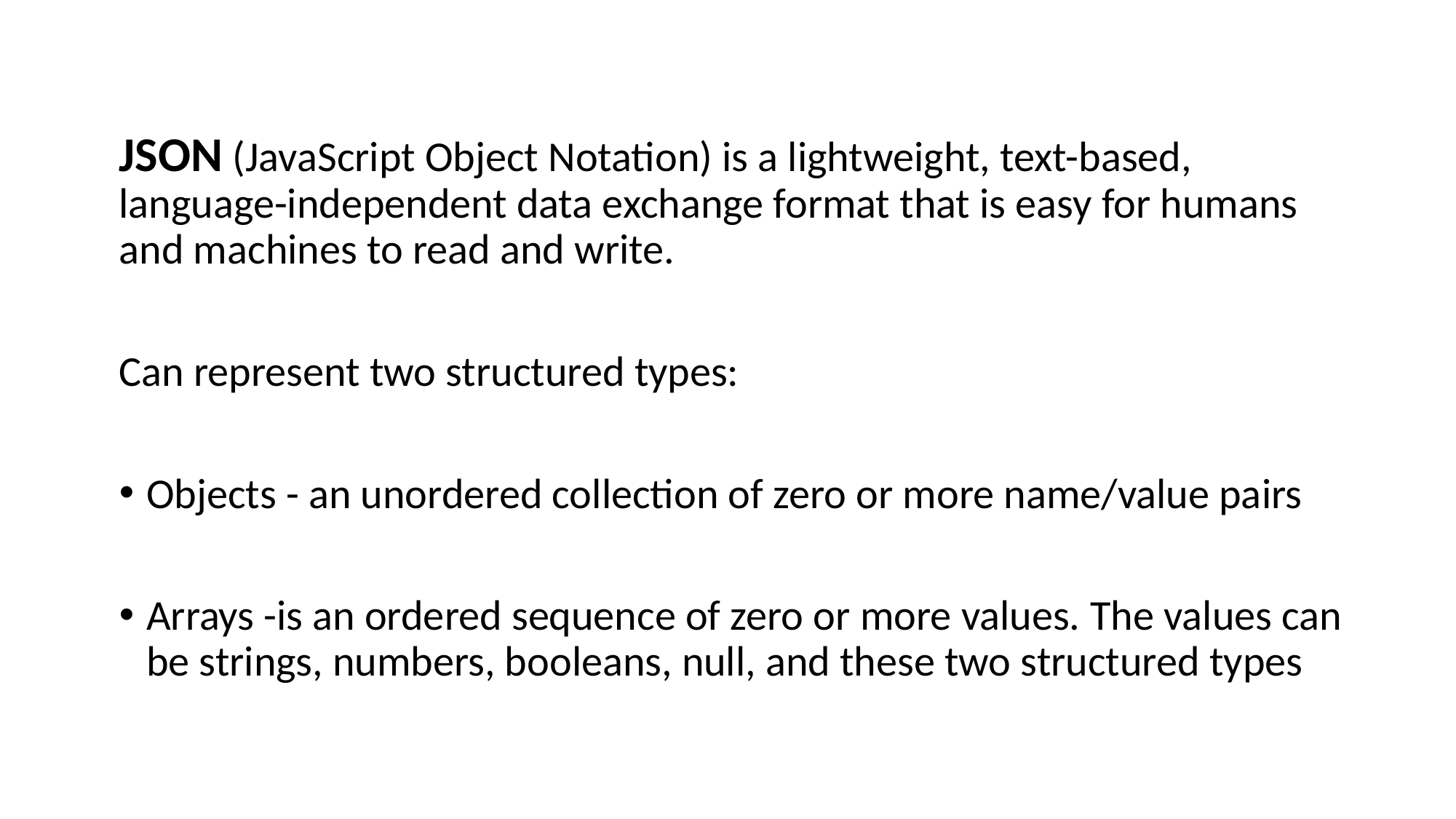

JSON (JavaScript Object Notation) is a lightweight, text-based, language-independent data exchange format that is easy for humans and machines to read and write.

Can represent two structured types:

Objects - an unordered collection of zero or more name/value pairs

Arrays -is an ordered sequence of zero or more values. The values can be strings, numbers, booleans, null, and these two structured types